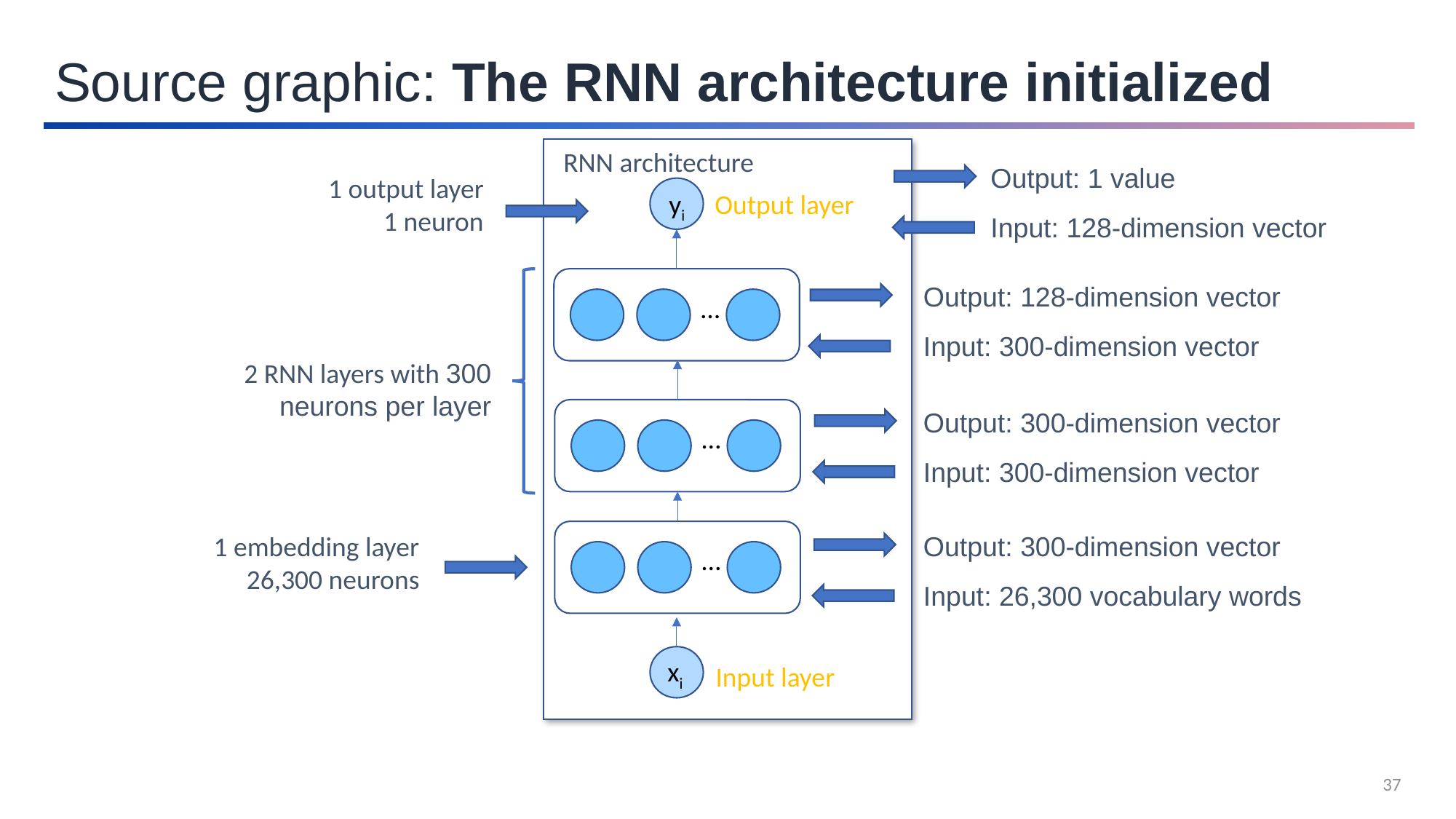

Source graphic: The RNN architecture initialized

RNN architecture

Output: 1 value

1 output layer
1 neuron

yi
Output layer

Input: 128-dimension vector

…

Output: 128-dimension vector

Input: 300-dimension vector

2 RNN layers with 300 neurons per layer

…

Output: 300-dimension vector

Input: 300-dimension vector

1 embedding layer
26,300 neurons
Output: 300-dimension vector

…

Input: 26,300 vocabulary words

xi
Input layer
37